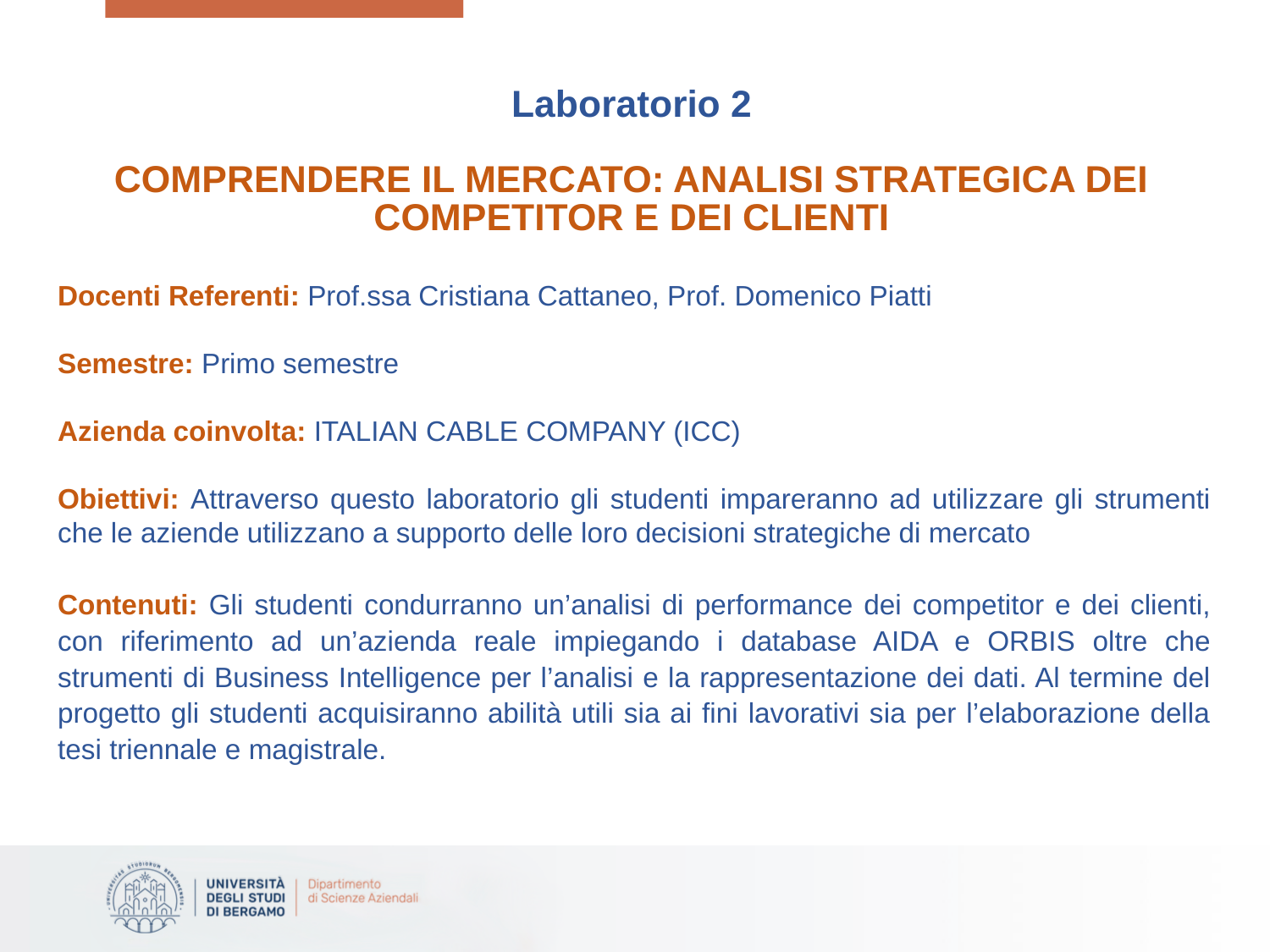

Laboratorio 2

COMPRENDERE IL MERCATO: ANALISI STRATEGICA DEI COMPETITOR E DEI CLIENTI
Docenti Referenti: Prof.ssa Cristiana Cattaneo, Prof. Domenico Piatti

Semestre: Primo semestre

Azienda coinvolta: ITALIAN CABLE COMPANY (ICC)

Obiettivi: Attraverso questo laboratorio gli studenti impareranno ad utilizzare gli strumenti che le aziende utilizzano a supporto delle loro decisioni strategiche di mercato

Contenuti: Gli studenti condurranno un’analisi di performance dei competitor e dei clienti, con riferimento ad un’azienda reale impiegando i database AIDA e ORBIS oltre che strumenti di Business Intelligence per l’analisi e la rappresentazione dei dati. Al termine del progetto gli studenti acquisiranno abilità utili sia ai fini lavorativi sia per l’elaborazione della tesi triennale e magistrale.